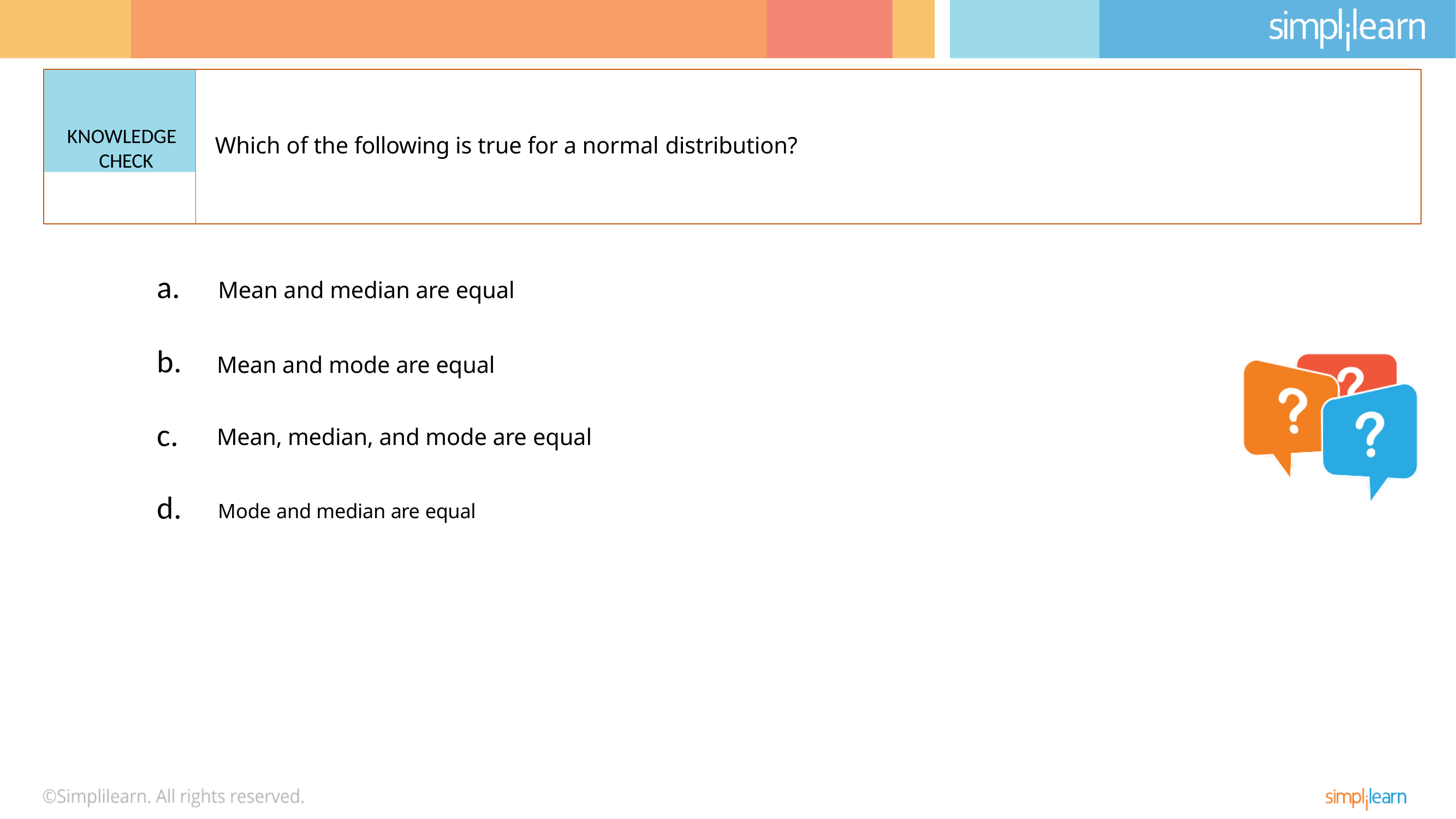

KNOWLEDGE  CHECK
Which of the following is true for a normal distribution?
a.	Mean and median are equal
b.
Mean and mode are equal

c.
Mean, median, and mode are equal
d.	Mode and median are equal